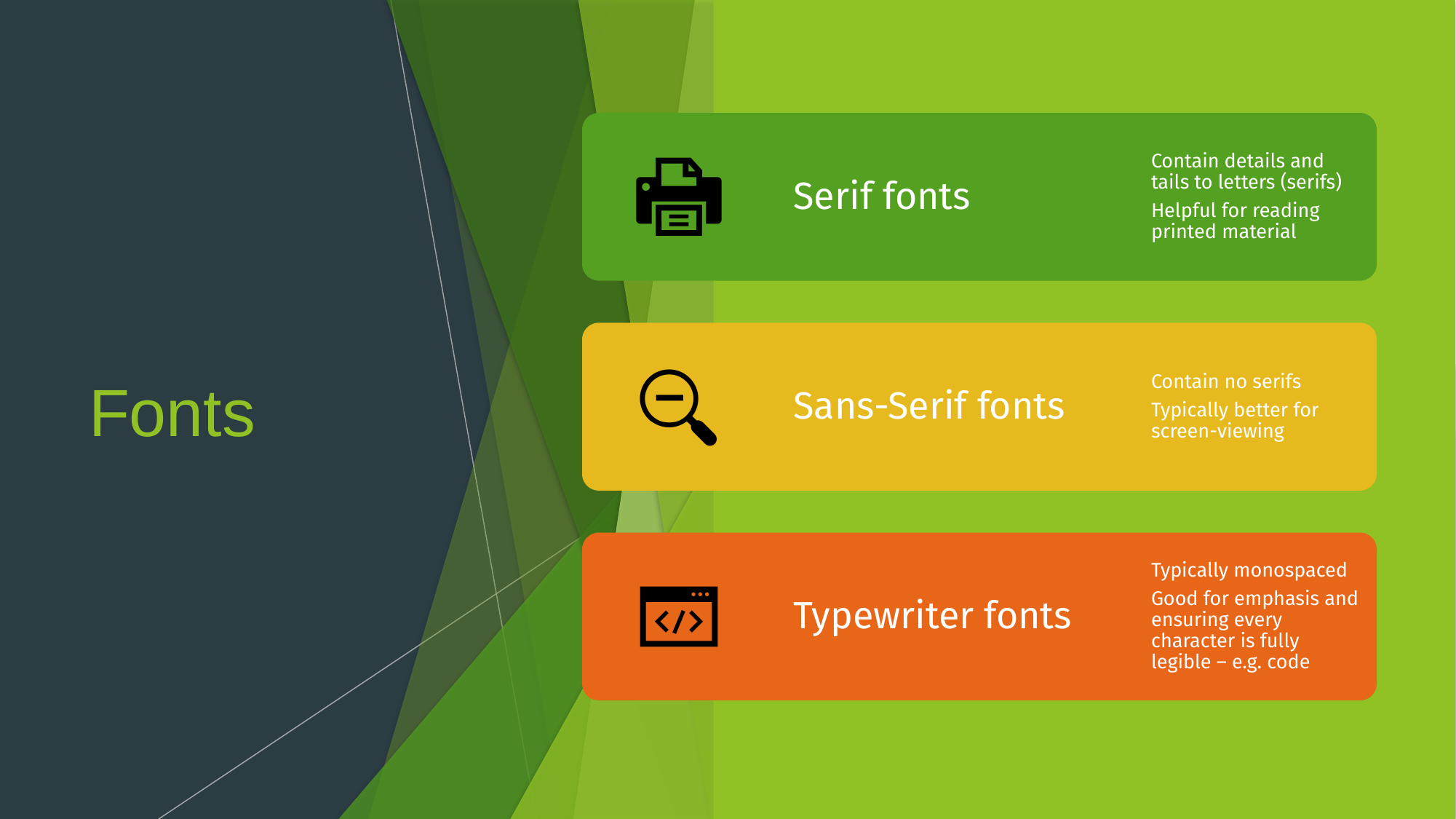

Serif fonts
Contain details and tails to letters (serifs)
Helpful for reading printed material
Sans-Serif fonts
Contain no serifs
Typically better for screen-viewing
Typewriter fonts
Typically monospaced
Good for emphasis and ensuring every character is fully legible – e.g. code
# Fonts